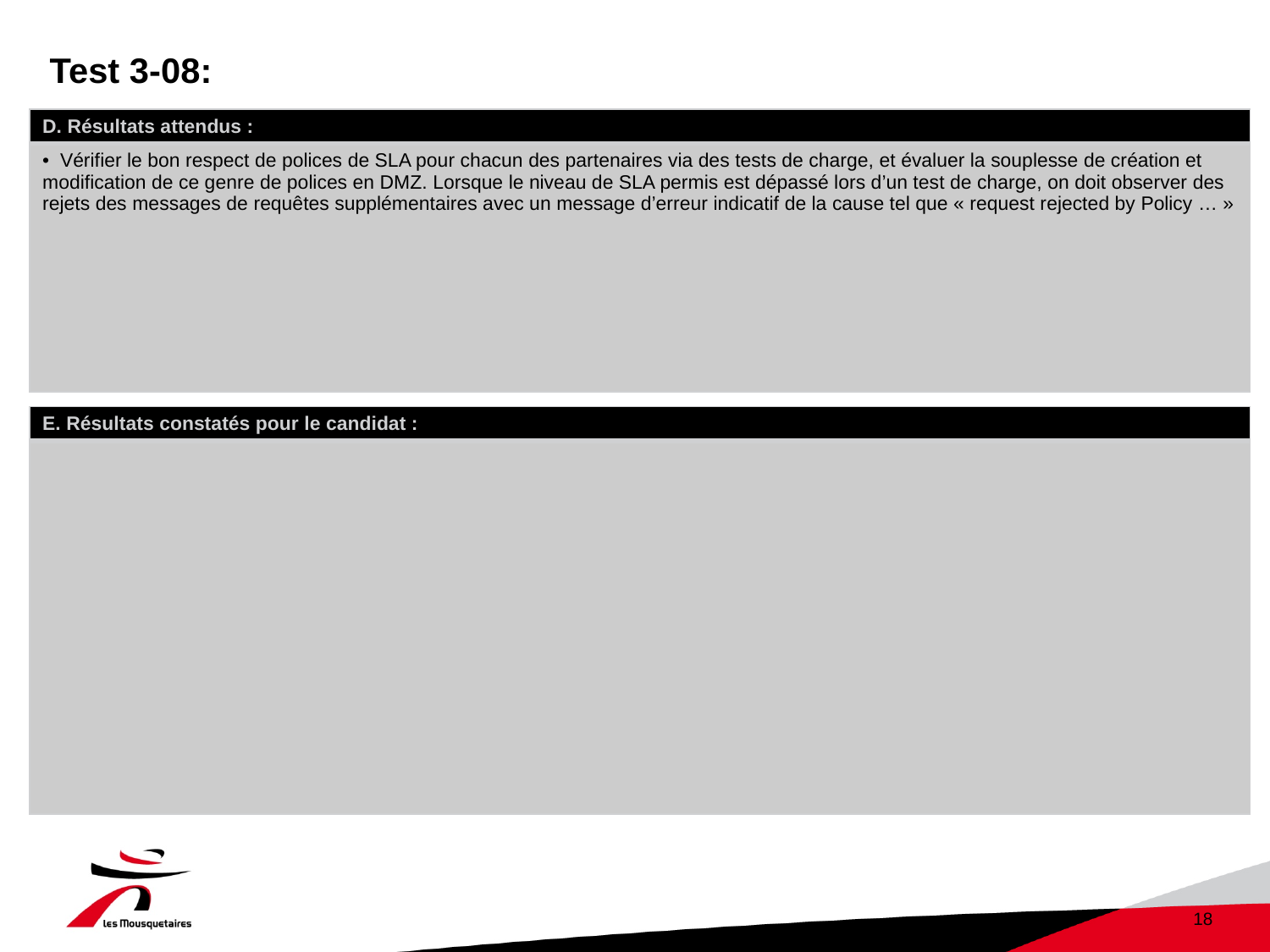

# Test 3-08:
| D. Résultats attendus : |
| --- |
| Vérifier le bon respect de polices de SLA pour chacun des partenaires via des tests de charge, et évaluer la souplesse de création et modification de ce genre de polices en DMZ. Lorsque le niveau de SLA permis est dépassé lors d’un test de charge, on doit observer des rejets des messages de requêtes supplémentaires avec un message d’erreur indicatif de la cause tel que « request rejected by Policy … » |
| E. Résultats constatés pour le candidat : |
| --- |
|  |
18